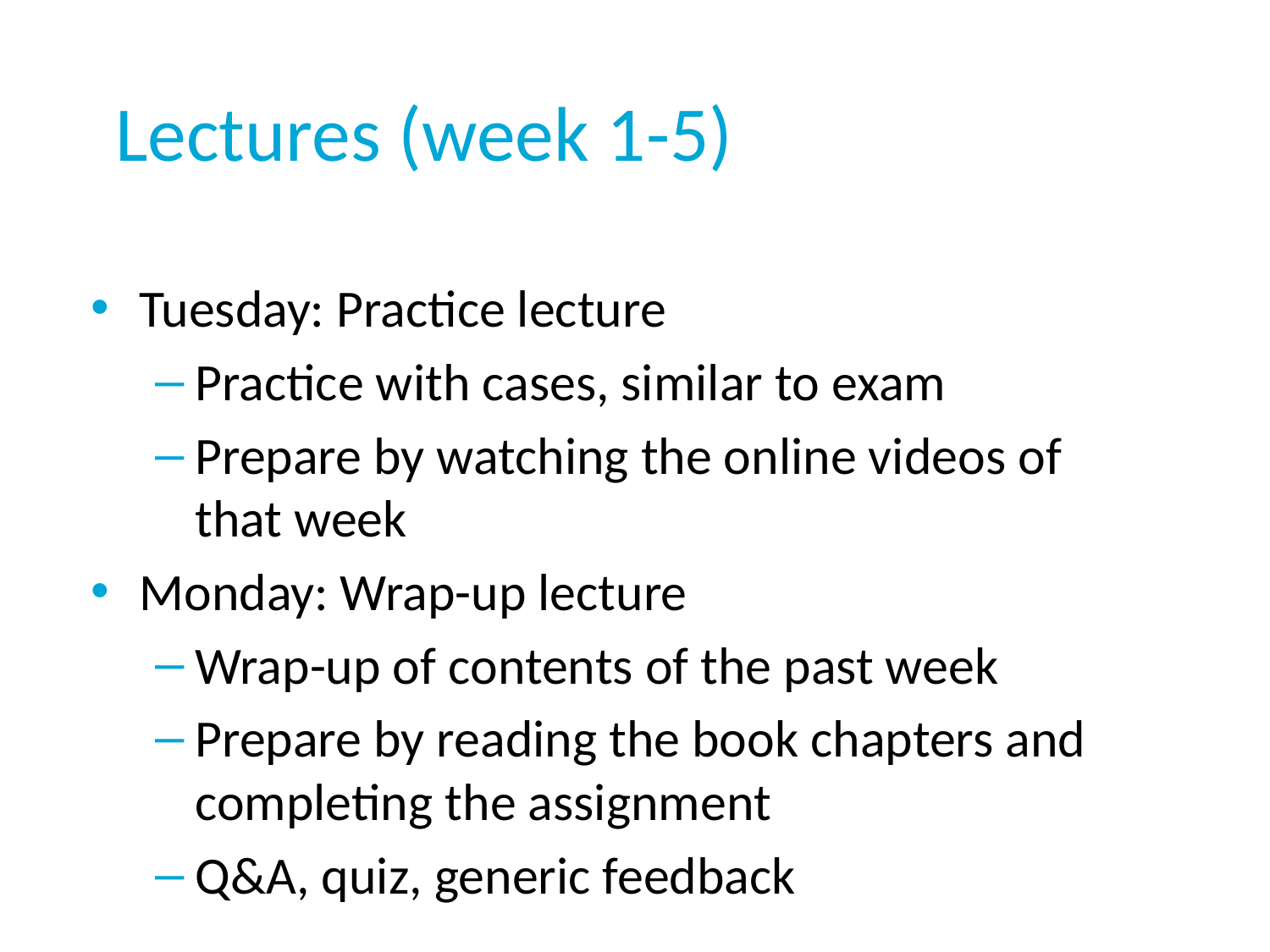

# Lectures (week 1-5)
Tuesday: Practice lecture
Practice with cases, similar to exam
Prepare by watching the online videos of that week
Monday: Wrap-up lecture
Wrap-up of contents of the past week
Prepare by reading the book chapters and completing the assignment
Q&A, quiz, generic feedback